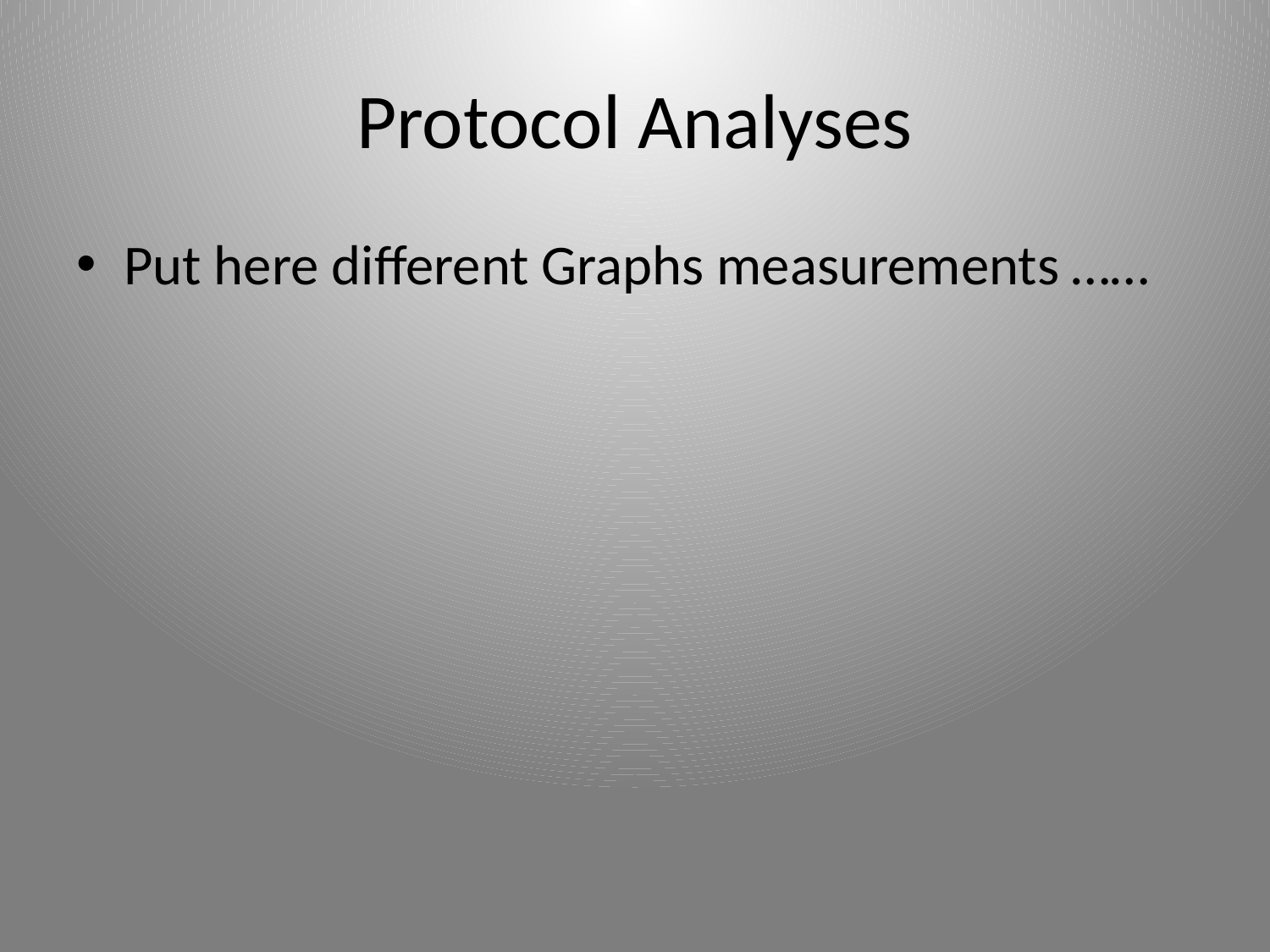

# Protocol Analyses
Put here different Graphs measurements ……